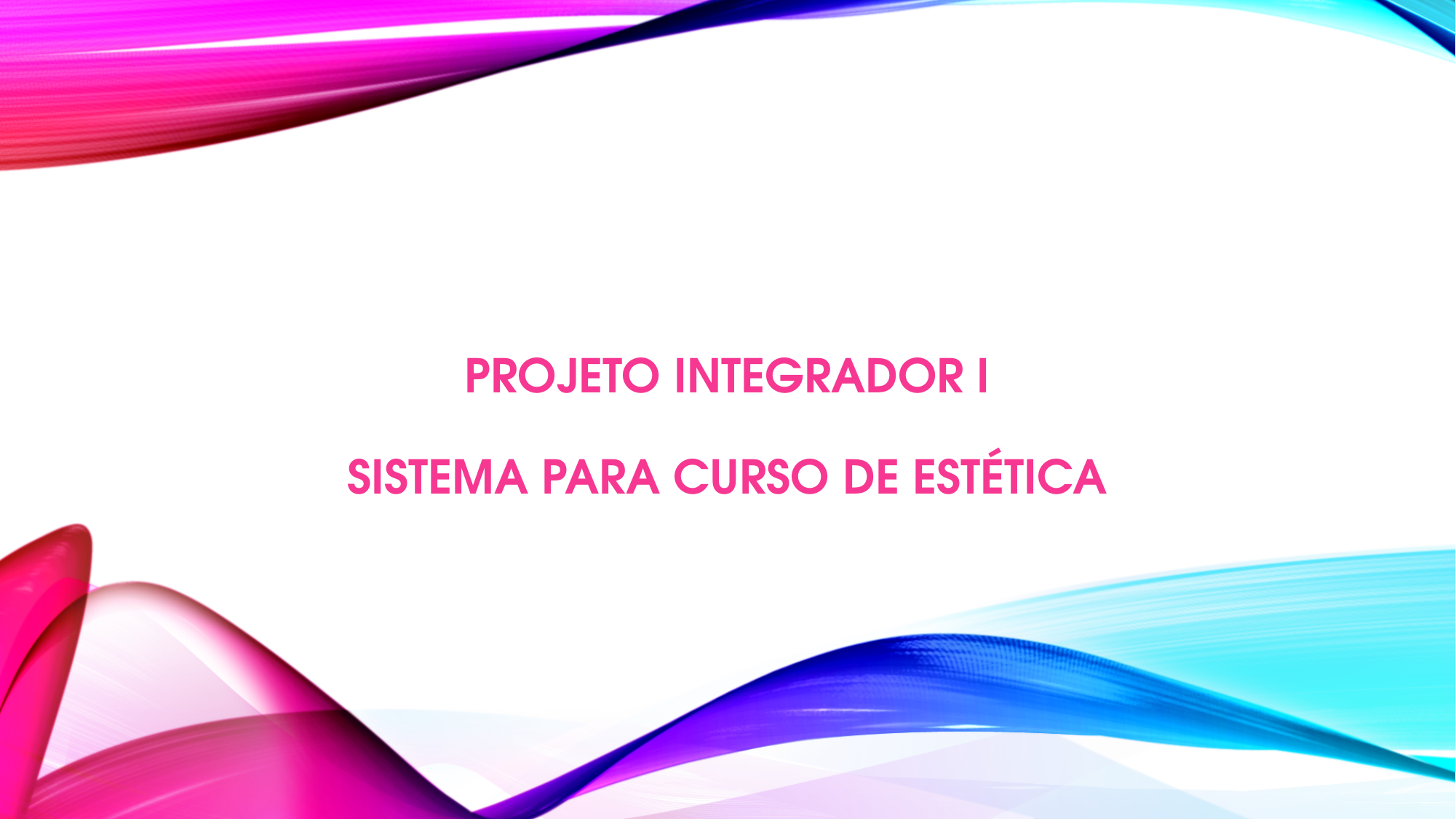

# PROJETO INTEGRADOR I Sistema para Curso de Estética